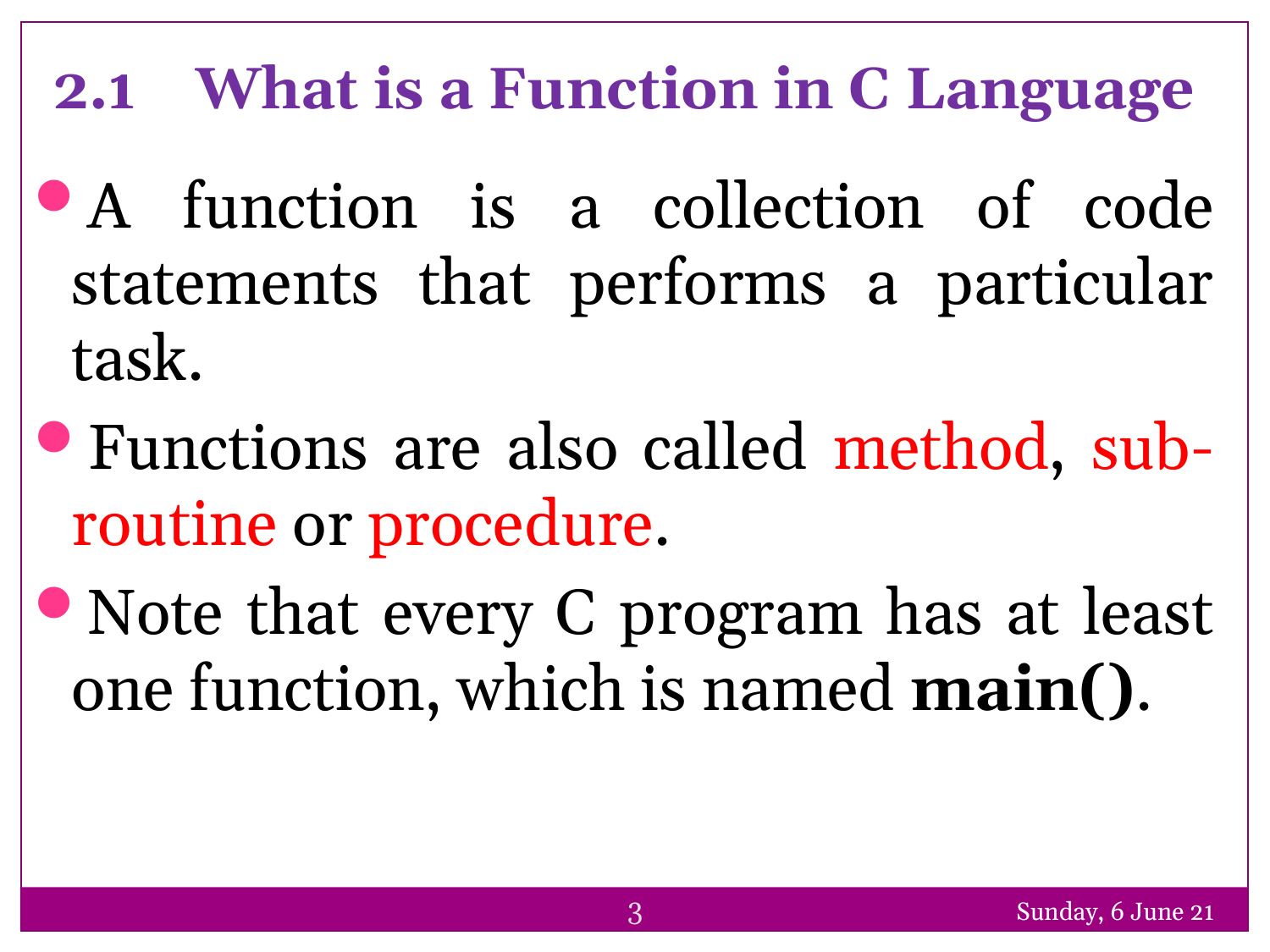

2.1    What is a Function in C Language
A function is a collection of code statements that performs a particular task.
Functions are also called method, sub-routine or procedure.
Note that every C program has at least one function, which is named main().
3
Sunday, 6 June 21